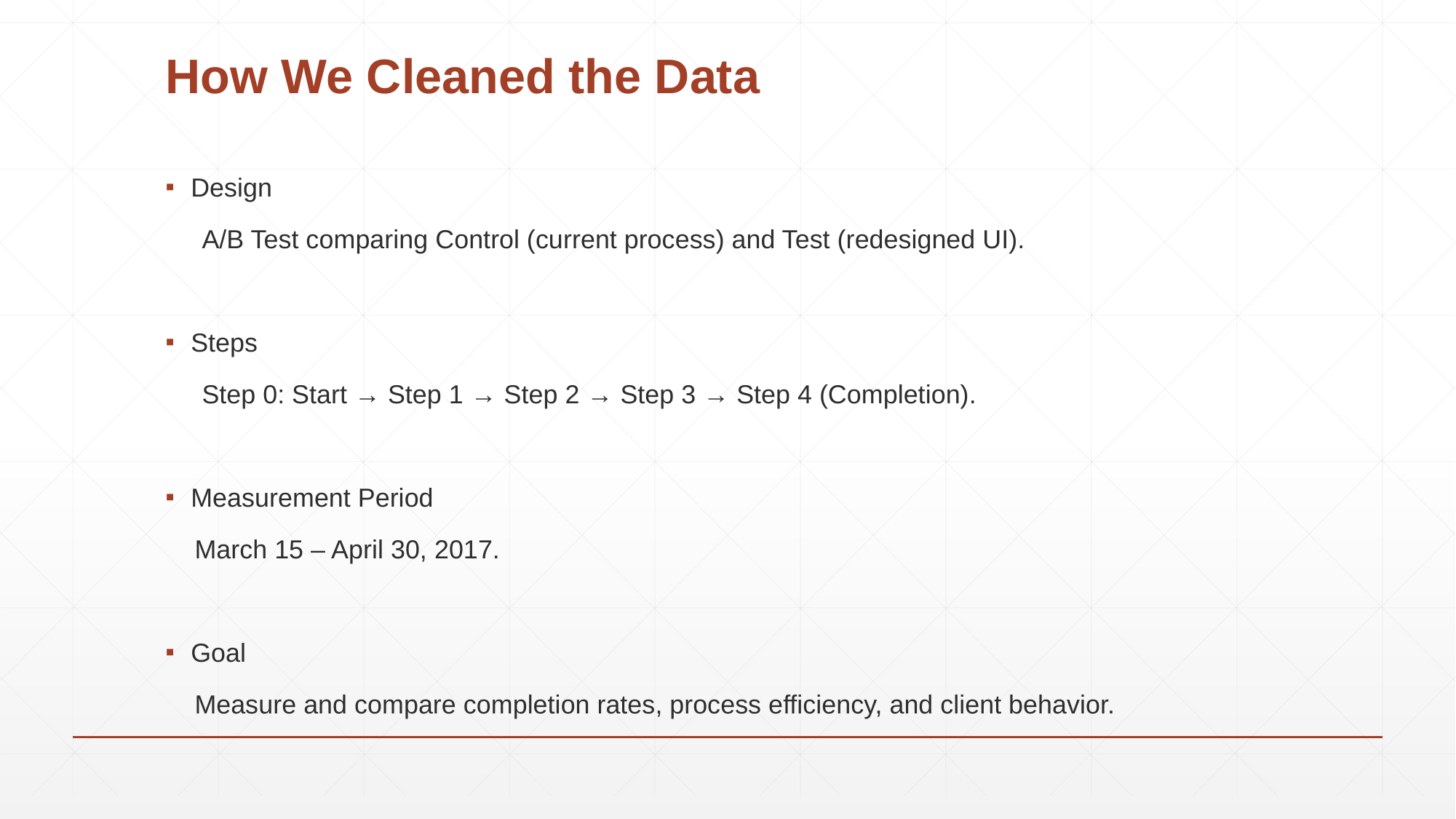

# How We Cleaned the Data
Design
     A/B Test comparing Control (current process) and Test (redesigned UI).

Steps
     Step 0: Start → Step 1 → Step 2 → Step 3 → Step 4 (Completion).

Measurement Period
    March 15 – April 30, 2017.

Goal
    Measure and compare completion rates, process efficiency, and client behavior.